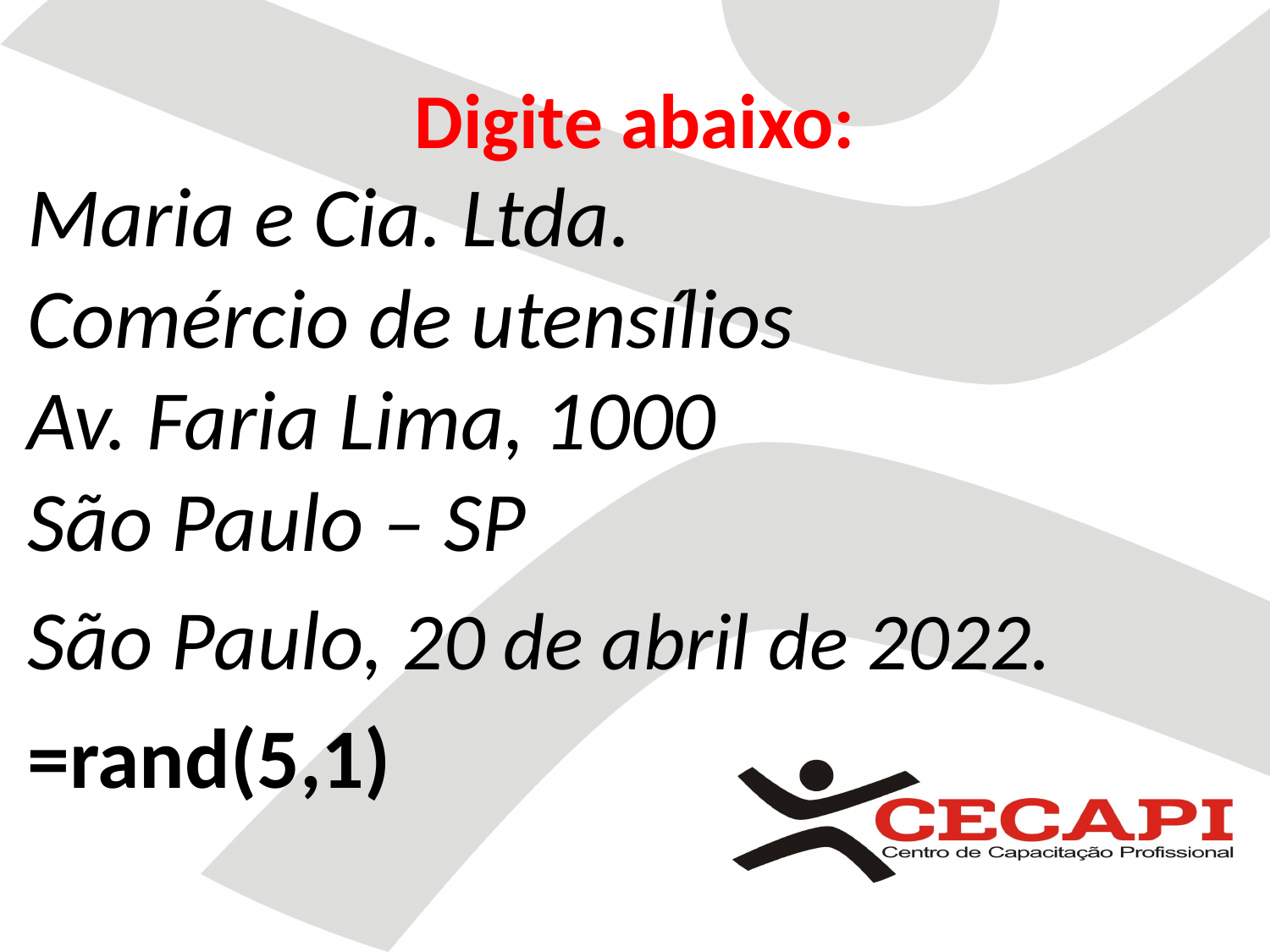

# Digite abaixo:
Maria e Cia. Ltda.
Comércio de utensílios
Av. Faria Lima, 1000
São Paulo – SP
São Paulo, 20 de abril de 2022.
=rand(5,1)